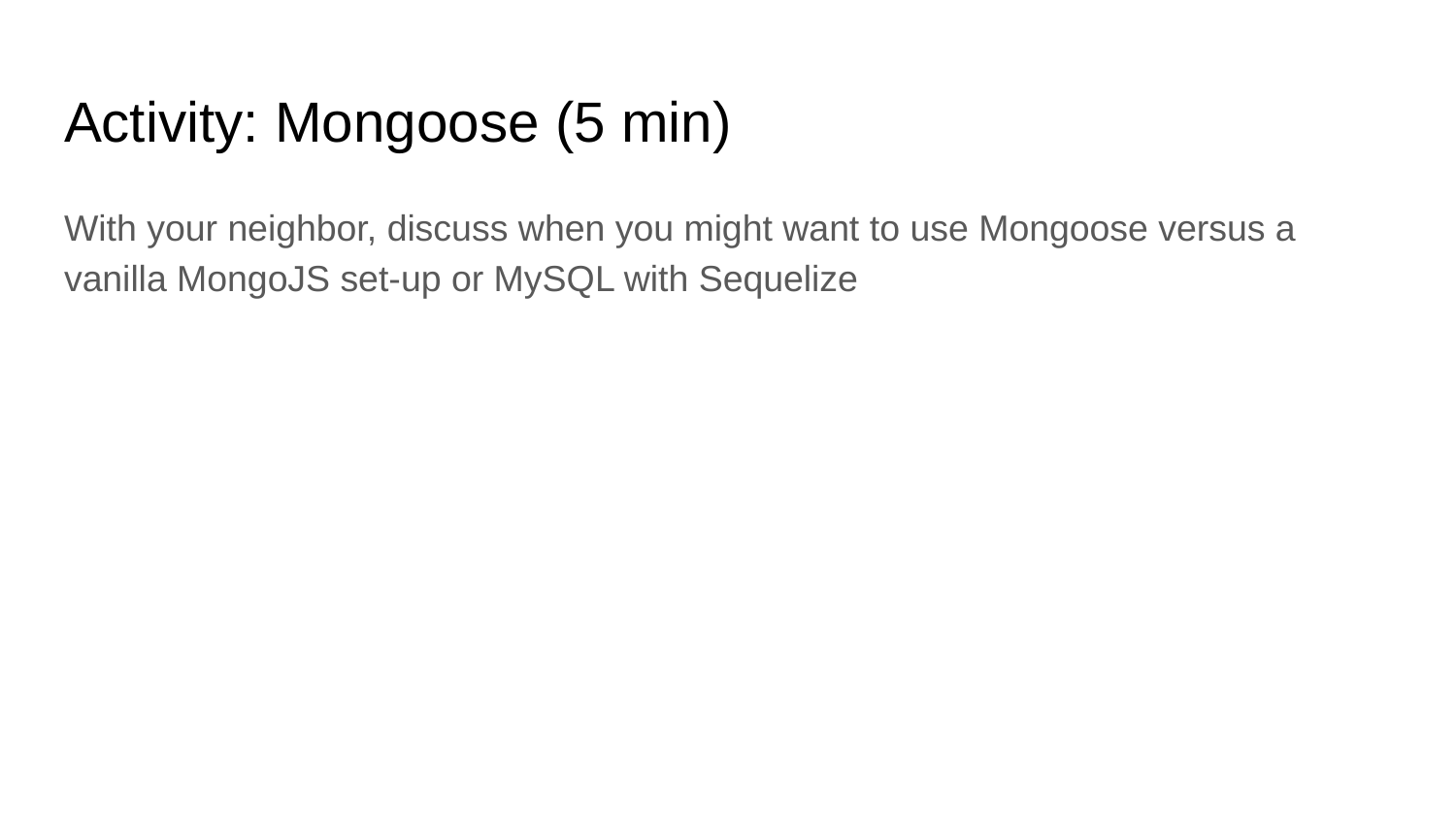

# Activity: Mongoose (5 min)
With your neighbor, discuss when you might want to use Mongoose versus a vanilla MongoJS set-up or MySQL with Sequelize